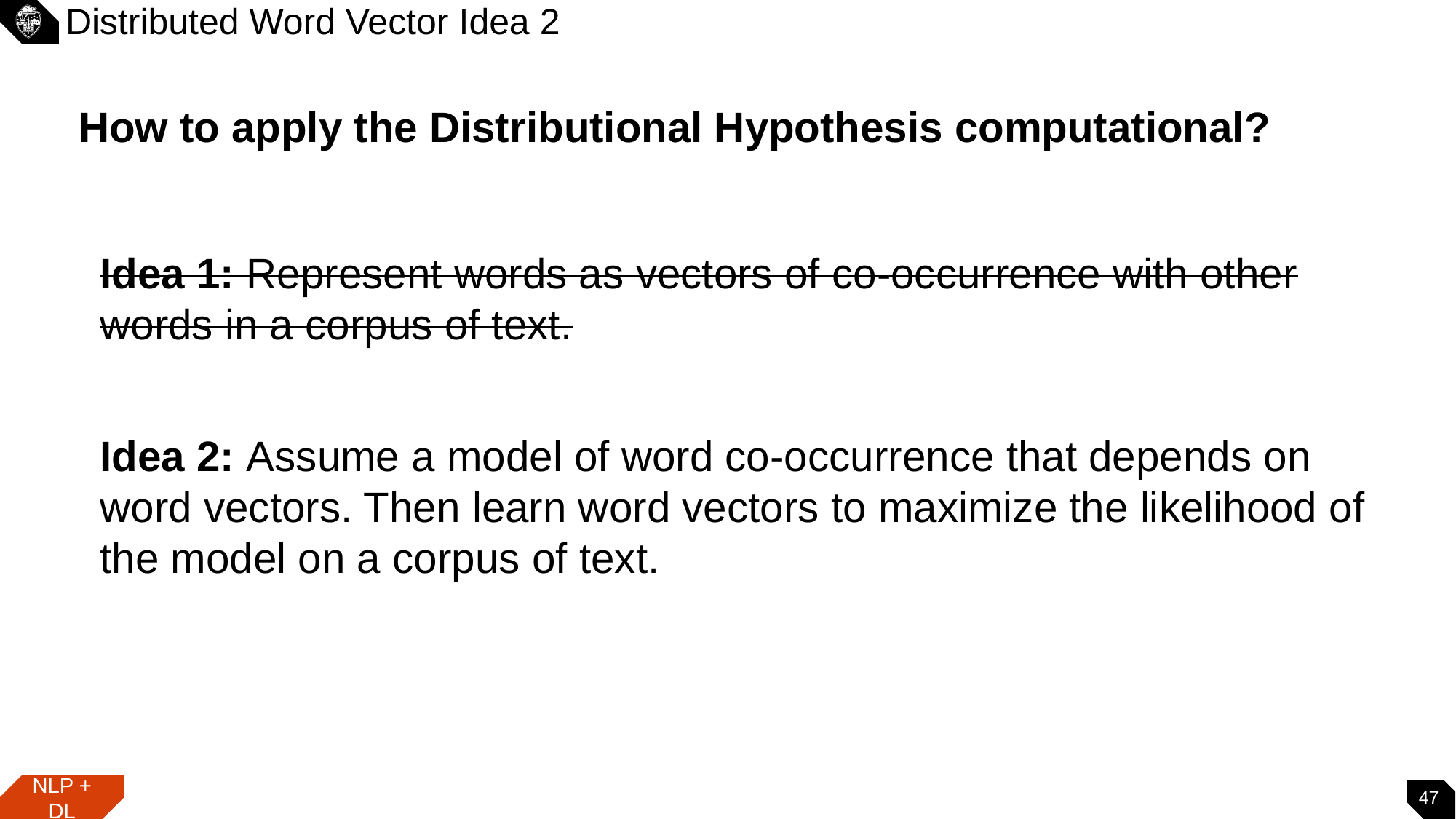

# Distributed Word Vector Idea 2
How to apply the Distributional Hypothesis computational?
Idea 1: Represent words as vectors of co-occurrence with other words in a corpus of text.
Idea 2: Assume a model of word co-occurrence that depends on word vectors. Then learn word vectors to maximize the likelihood of the model on a corpus of text.
47